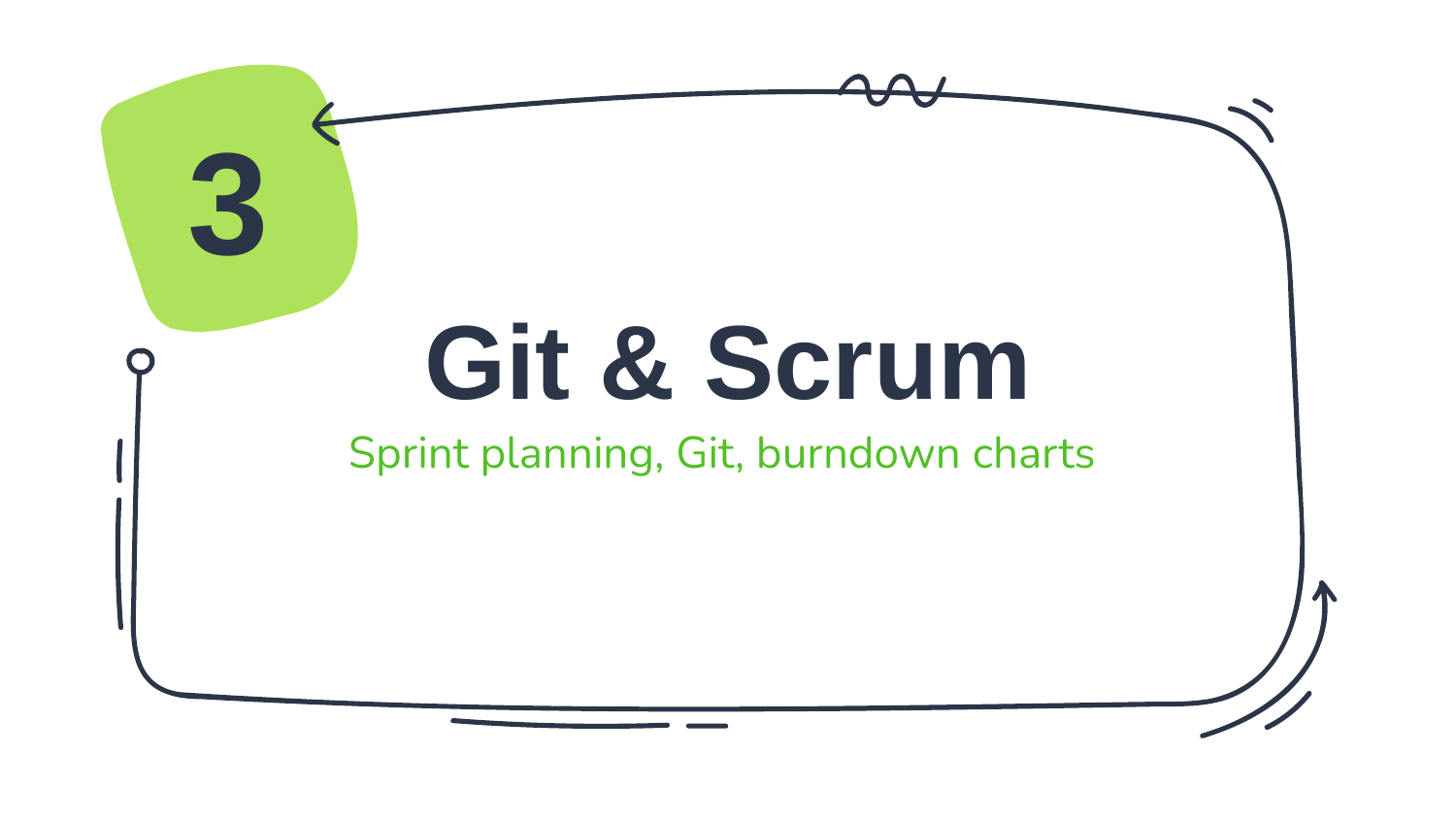

3
# Git & Scrum
Sprint planning, Git, burndown charts